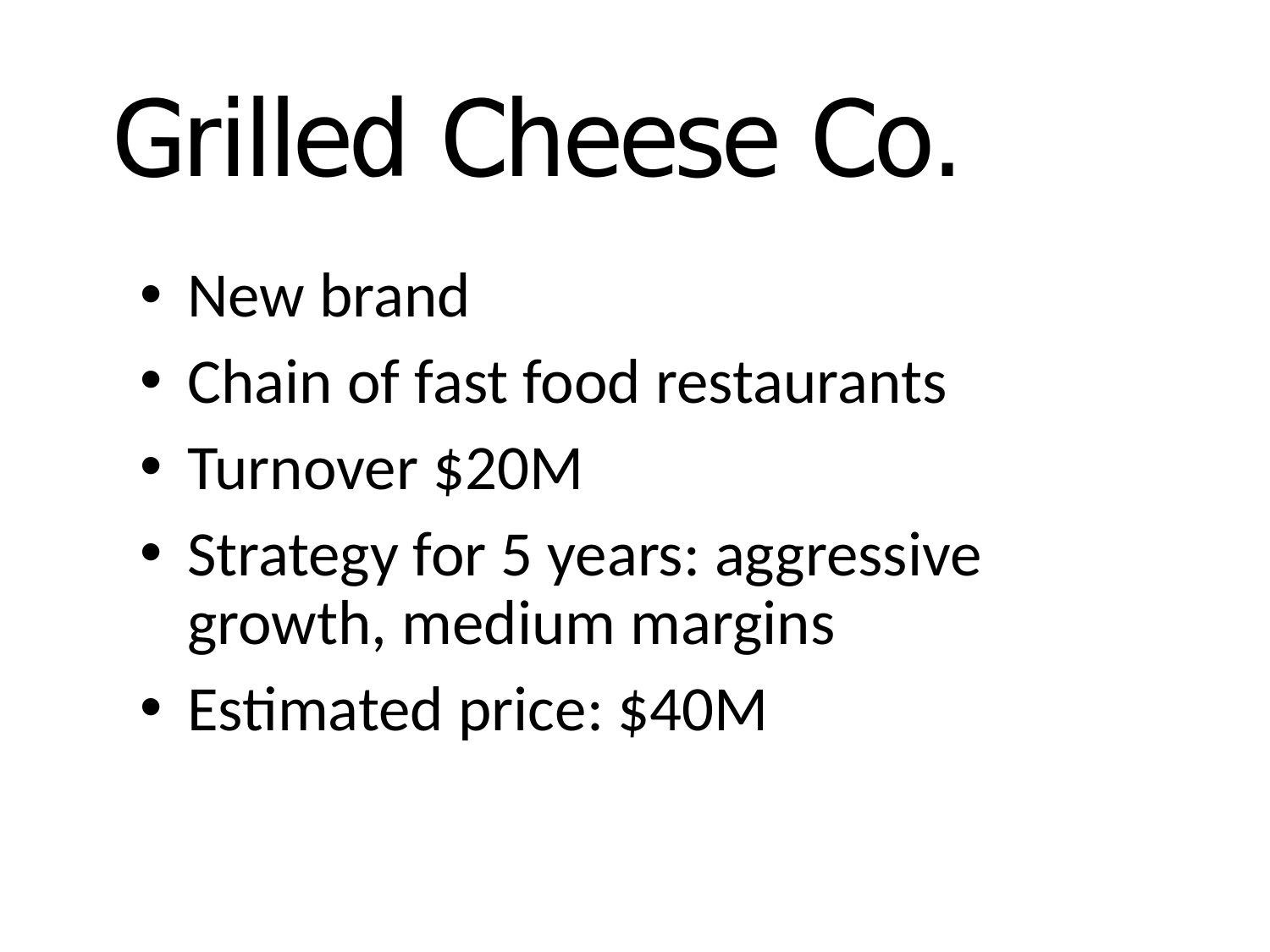

# Grilled Cheese Co.
New brand
Chain of fast food restaurants
Turnover $20M
Strategy for 5 years: aggressive growth, medium margins
Estimated price: $40M